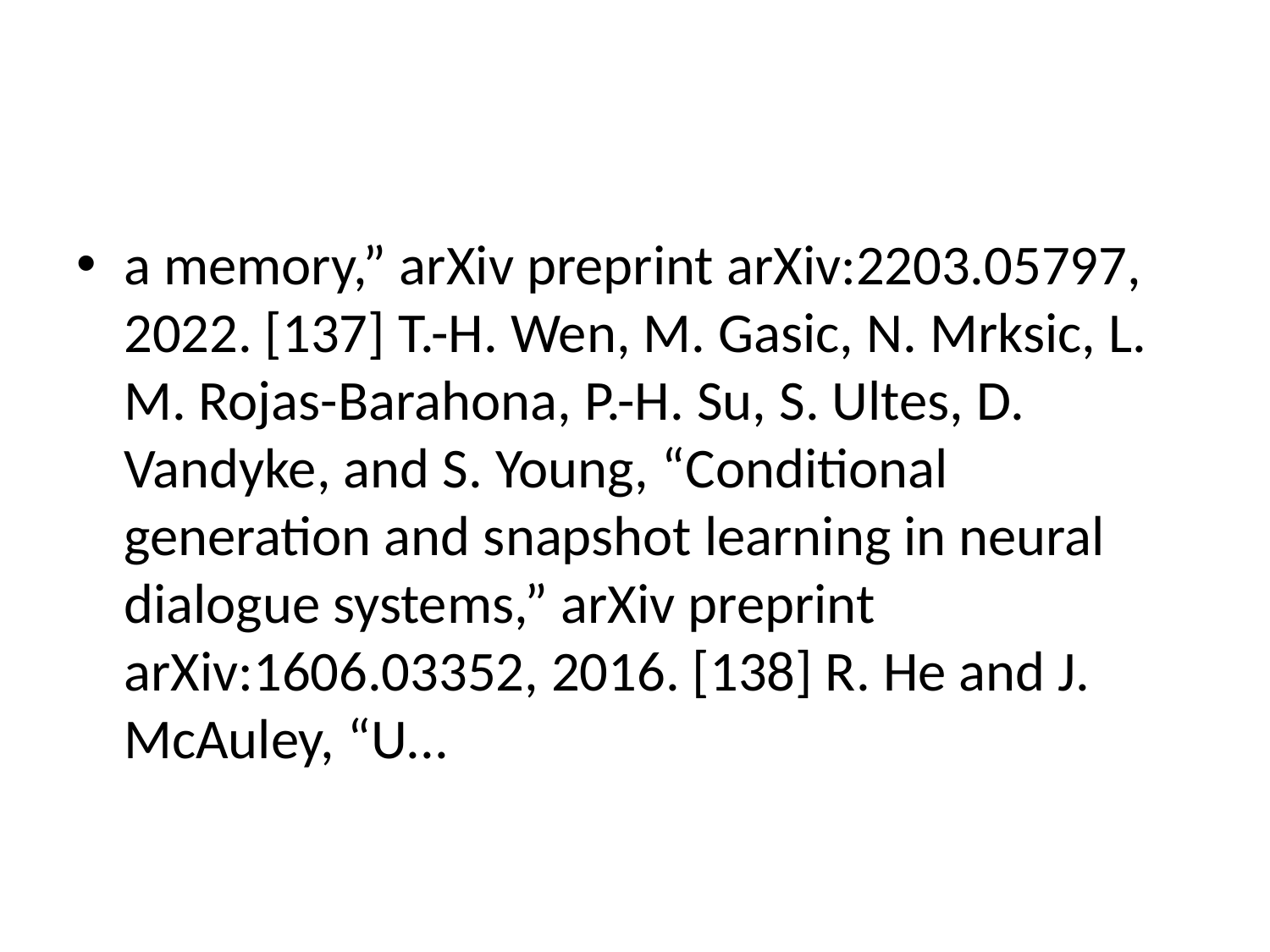

#
a memory,” arXiv preprint arXiv:2203.05797, 2022. [137] T.-H. Wen, M. Gasic, N. Mrksic, L. M. Rojas-Barahona, P.-H. Su, S. Ultes, D. Vandyke, and S. Young, “Conditional generation and snapshot learning in neural dialogue systems,” arXiv preprint arXiv:1606.03352, 2016. [138] R. He and J. McAuley, “U...